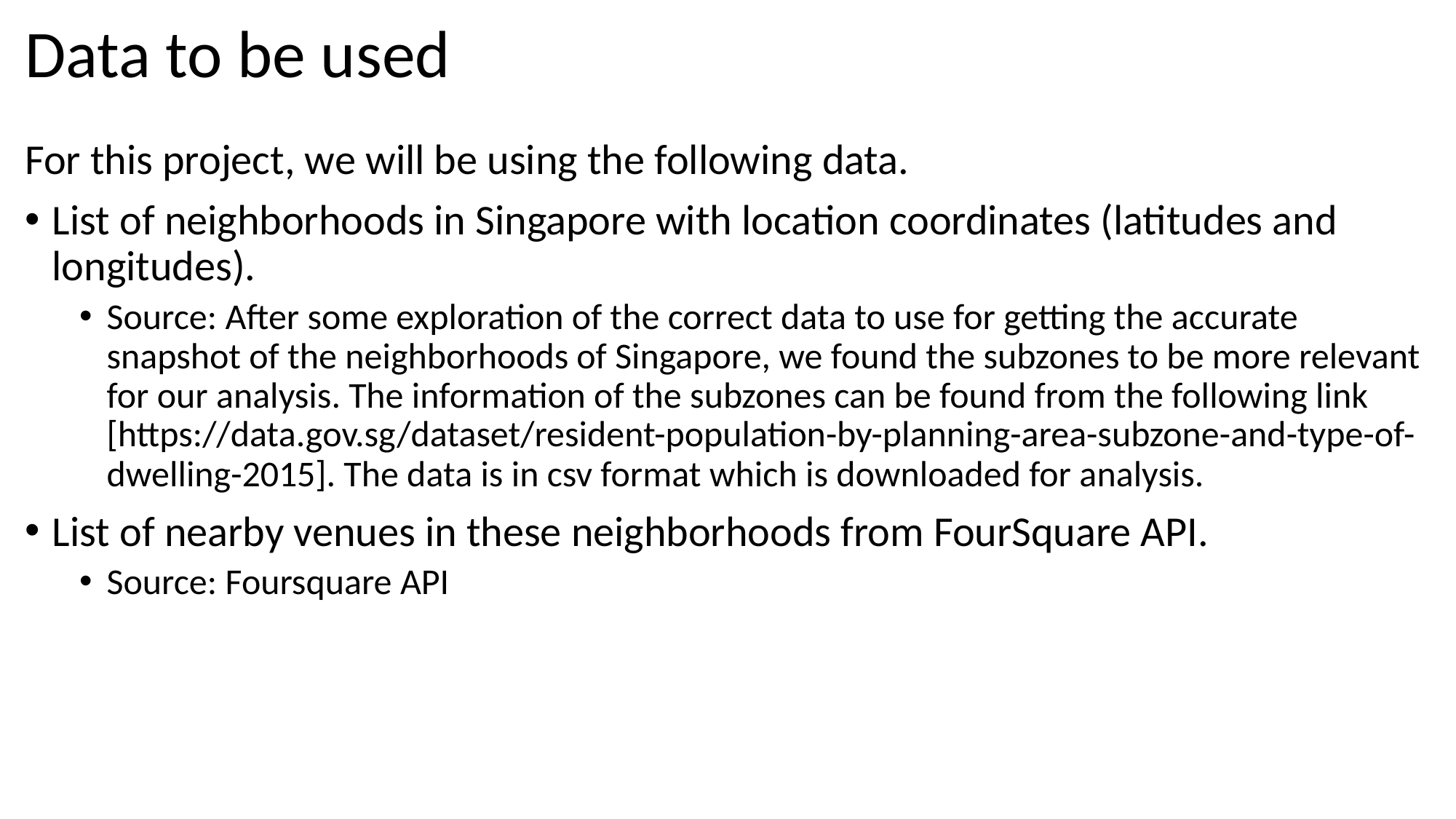

# Data to be used
For this project, we will be using the following data.
List of neighborhoods in Singapore with location coordinates (latitudes and longitudes).
Source: After some exploration of the correct data to use for getting the accurate snapshot of the neighborhoods of Singapore, we found the subzones to be more relevant for our analysis. The information of the subzones can be found from the following link [https://data.gov.sg/dataset/resident-population-by-planning-area-subzone-and-type-of-dwelling-2015]. The data is in csv format which is downloaded for analysis.
List of nearby venues in these neighborhoods from FourSquare API.
Source: Foursquare API